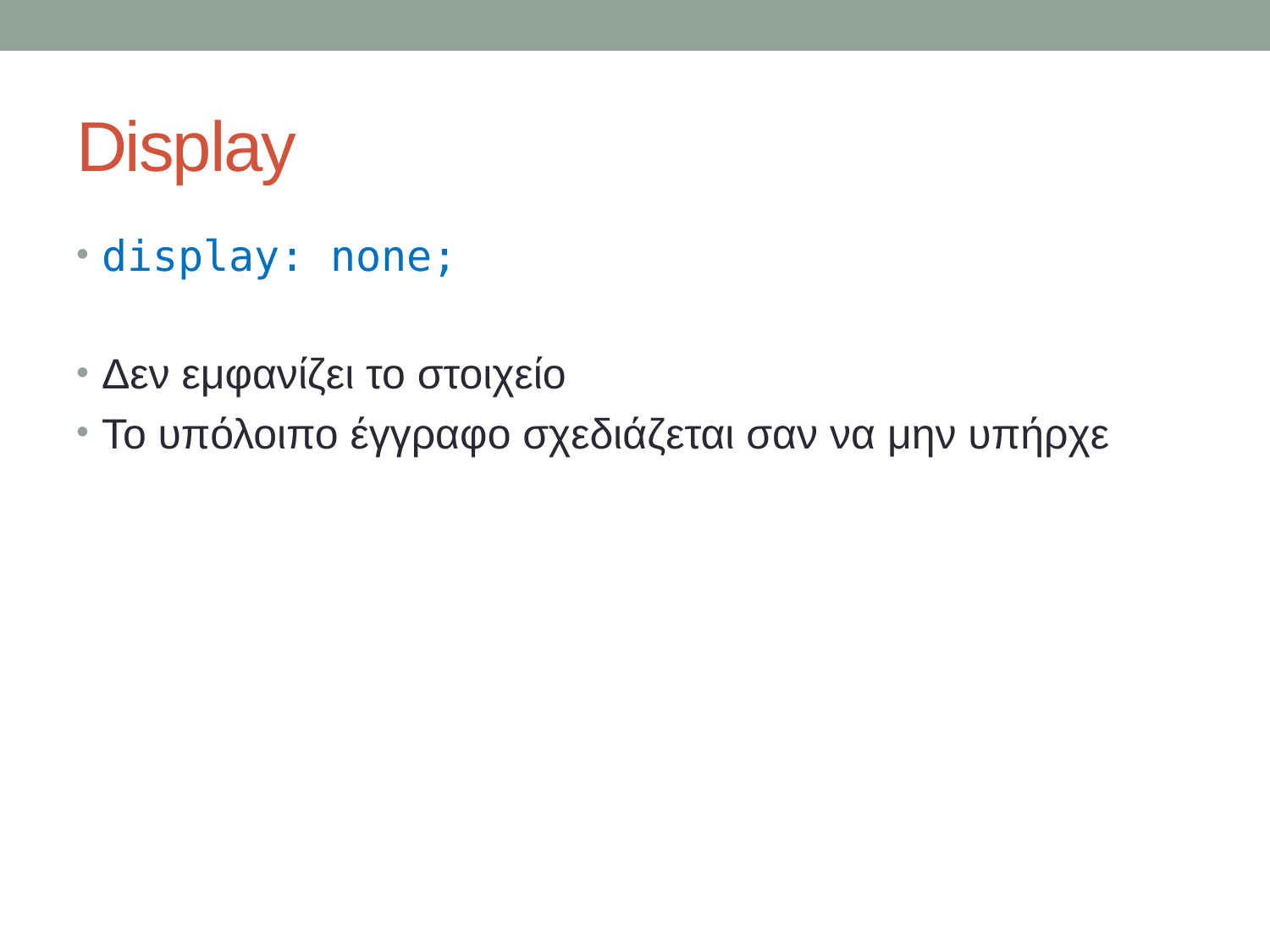

# Display
display: none;

Δεν εμφανίζει το στοιχείο
Το υπόλοιπο έγγραφο σχεδιάζεται σαν να μην υπήρχε